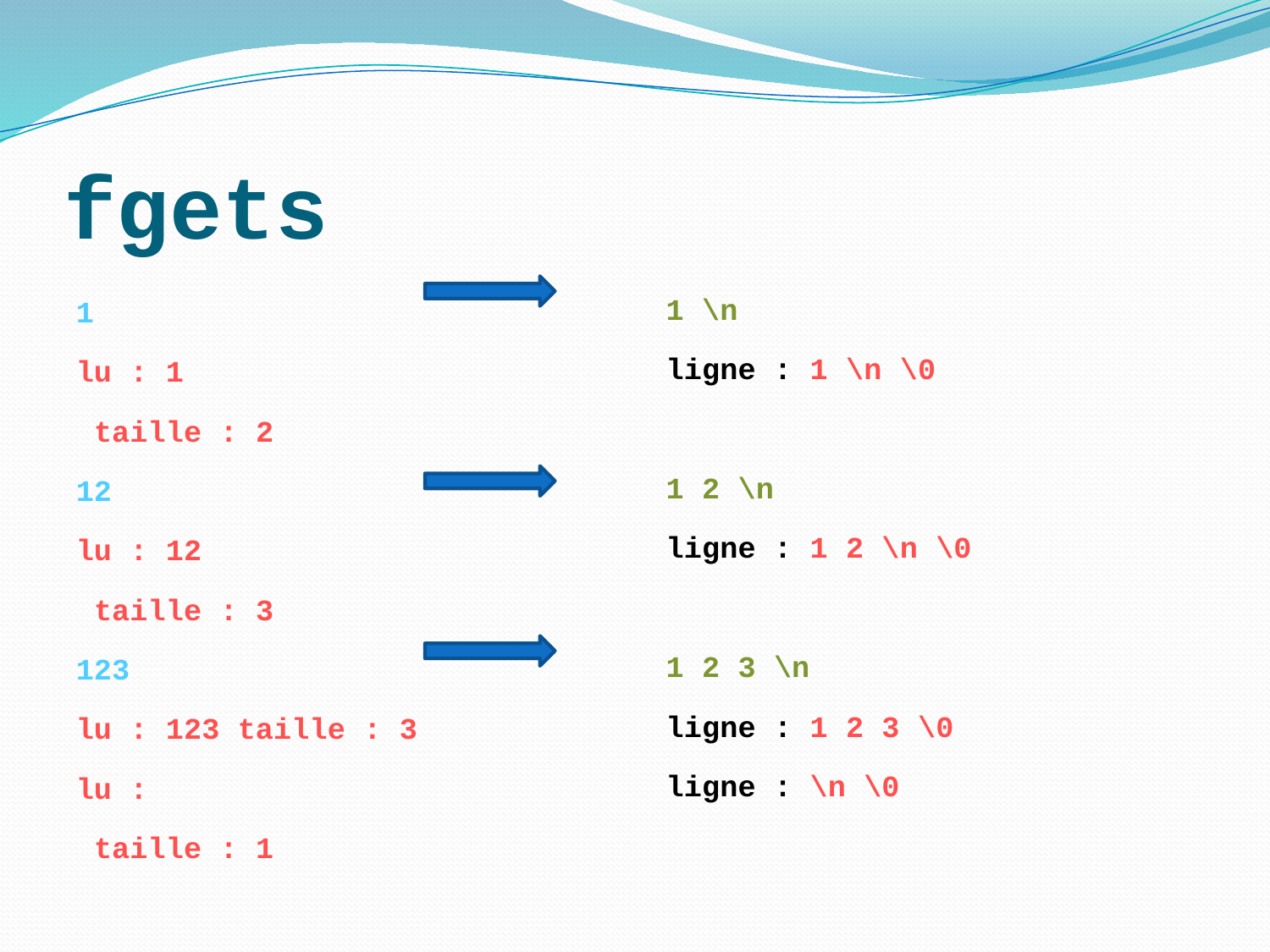

# fgets
1 \n
ligne : 1 \n \0

1 2 \n
ligne : 1 2 \n \0

1 2 3 \n
ligne : 1 2 3 \0
ligne : \n \0

1
lu : 1
 taille : 2
12
lu : 12
 taille : 3
123
lu : 123 taille : 3
lu :
 taille : 1